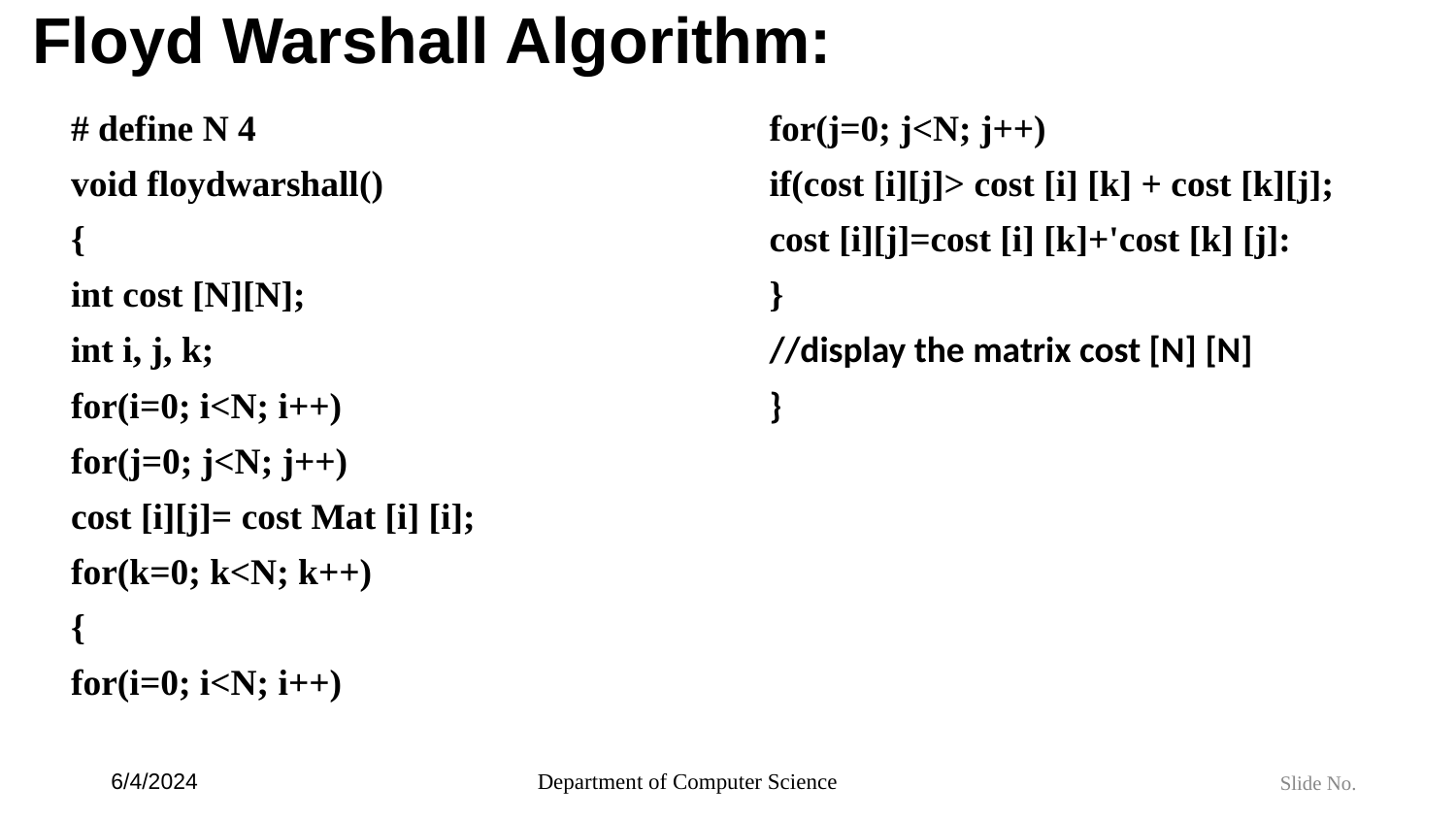

# Floyd Warshall Algorithm:
# define N 4
void floydwarshall()
{
int cost [N][N];
int i, j, k;
for(i=0; i<N; i++)
for(j=0; j<N; j++)
cost [i][j]= cost Mat [i] [i];
for(k=0; k<N; k++)
{
for(i=0; i<N; i++)
for(j=0; j<N; j++)
if(cost [i][j]> cost [i] [k] + cost [k][j];
cost [i][j]=cost [i] [k]+'cost [k] [j]:
}
//display the matrix cost [N] [N]
}
6/4/2024
Department of Computer Science
Slide No.